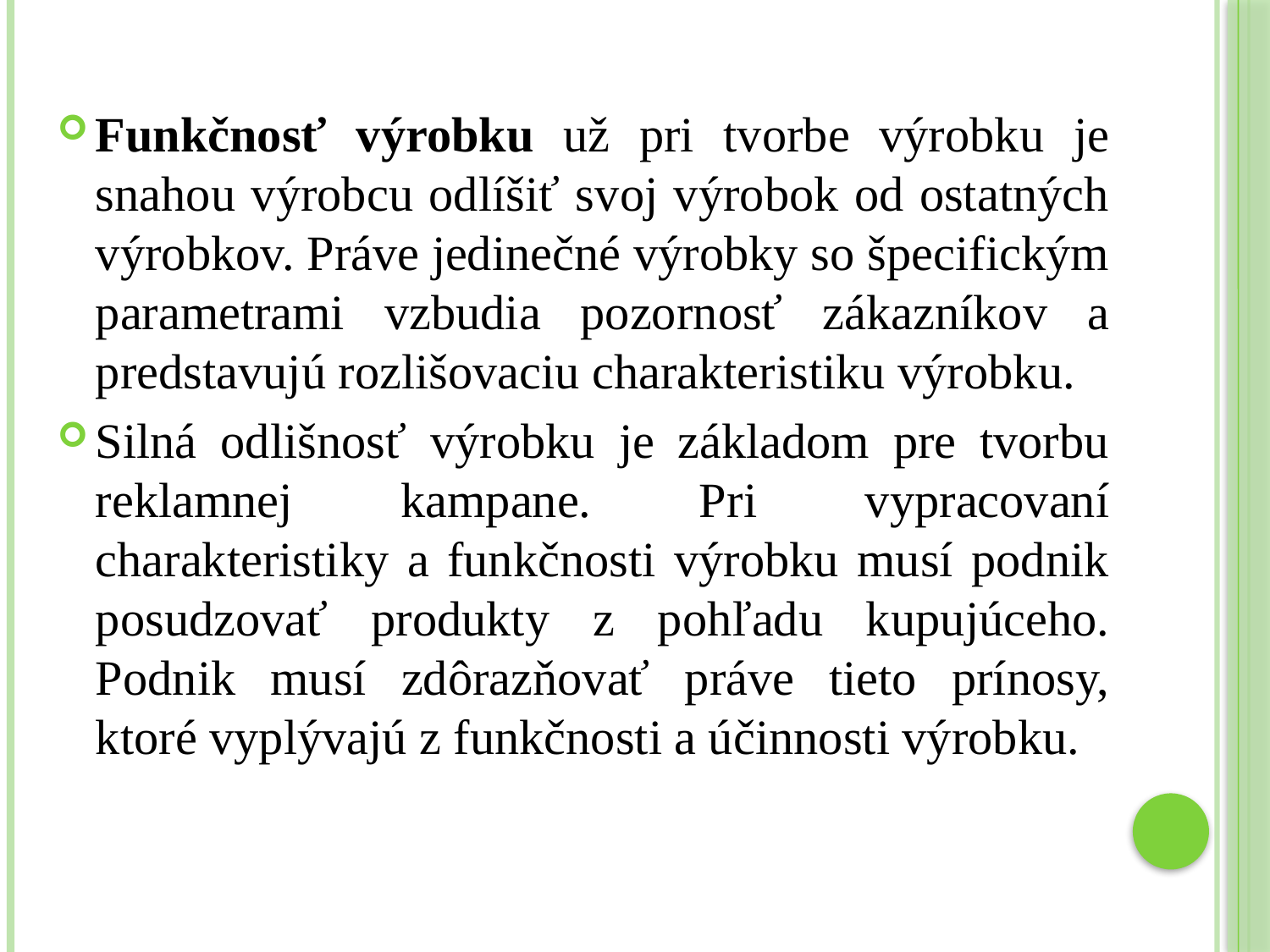

Funkčnosť výrobku už pri tvorbe výrobku je snahou výrobcu odlíšiť svoj výrobok od ostatných výrobkov. Práve jedinečné výrobky so špecifickým parametrami vzbudia pozornosť zákazníkov a predstavujú rozlišovaciu charakteristiku výrobku.
Silná odlišnosť výrobku je základom pre tvorbu reklamnej kampane. Pri vypracovaní charakteristiky a funkčnosti výrobku musí podnik posudzovať produkty z pohľadu kupujúceho. Podnik musí zdôrazňovať práve tieto prínosy, ktoré vyplývajú z funkčnosti a účinnosti výrobku.